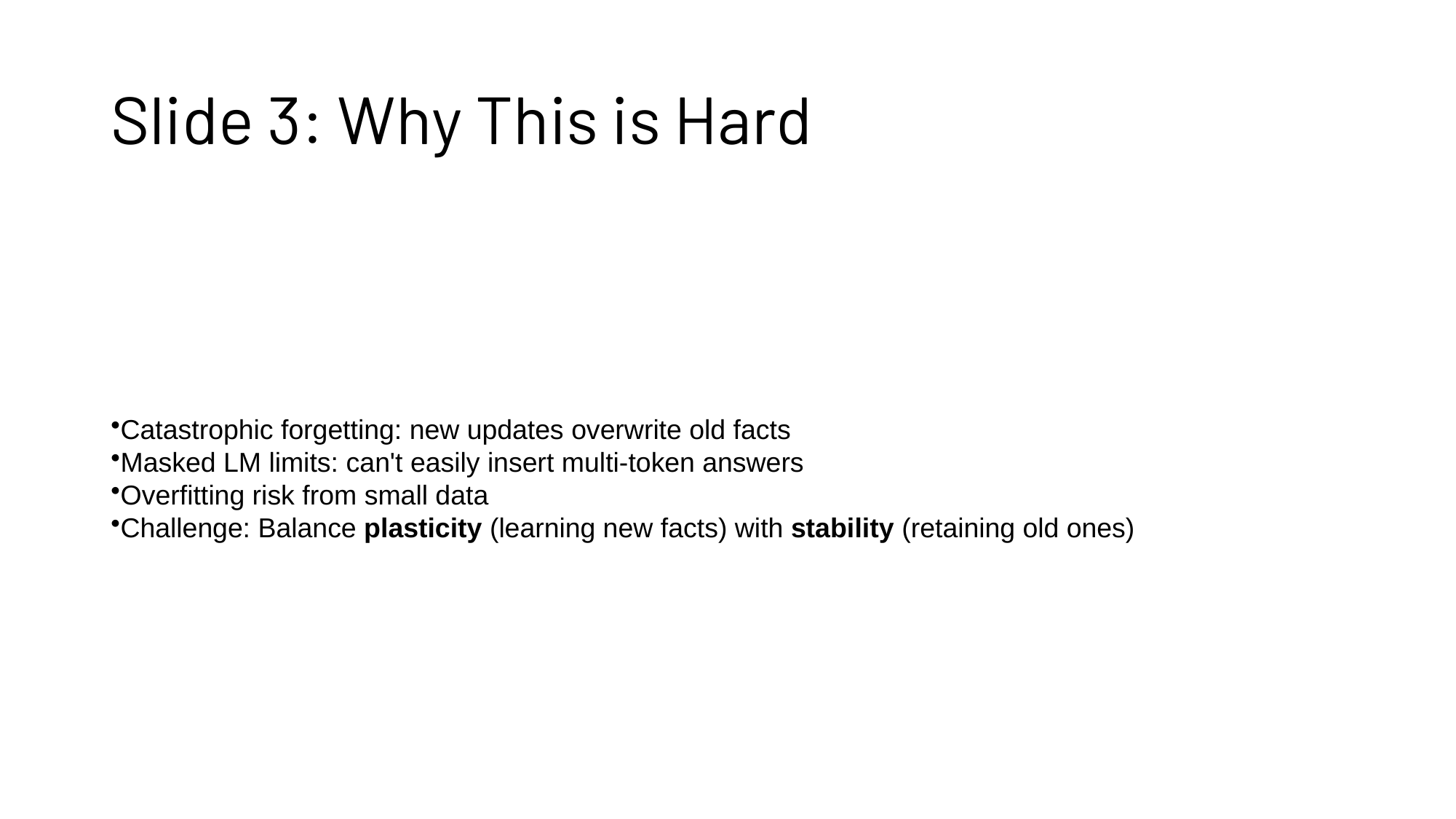

# Slide 3: Why This is Hard
Catastrophic forgetting: new updates overwrite old facts
Masked LM limits: can't easily insert multi-token answers
Overfitting risk from small data
Challenge: Balance plasticity (learning new facts) with stability (retaining old ones)